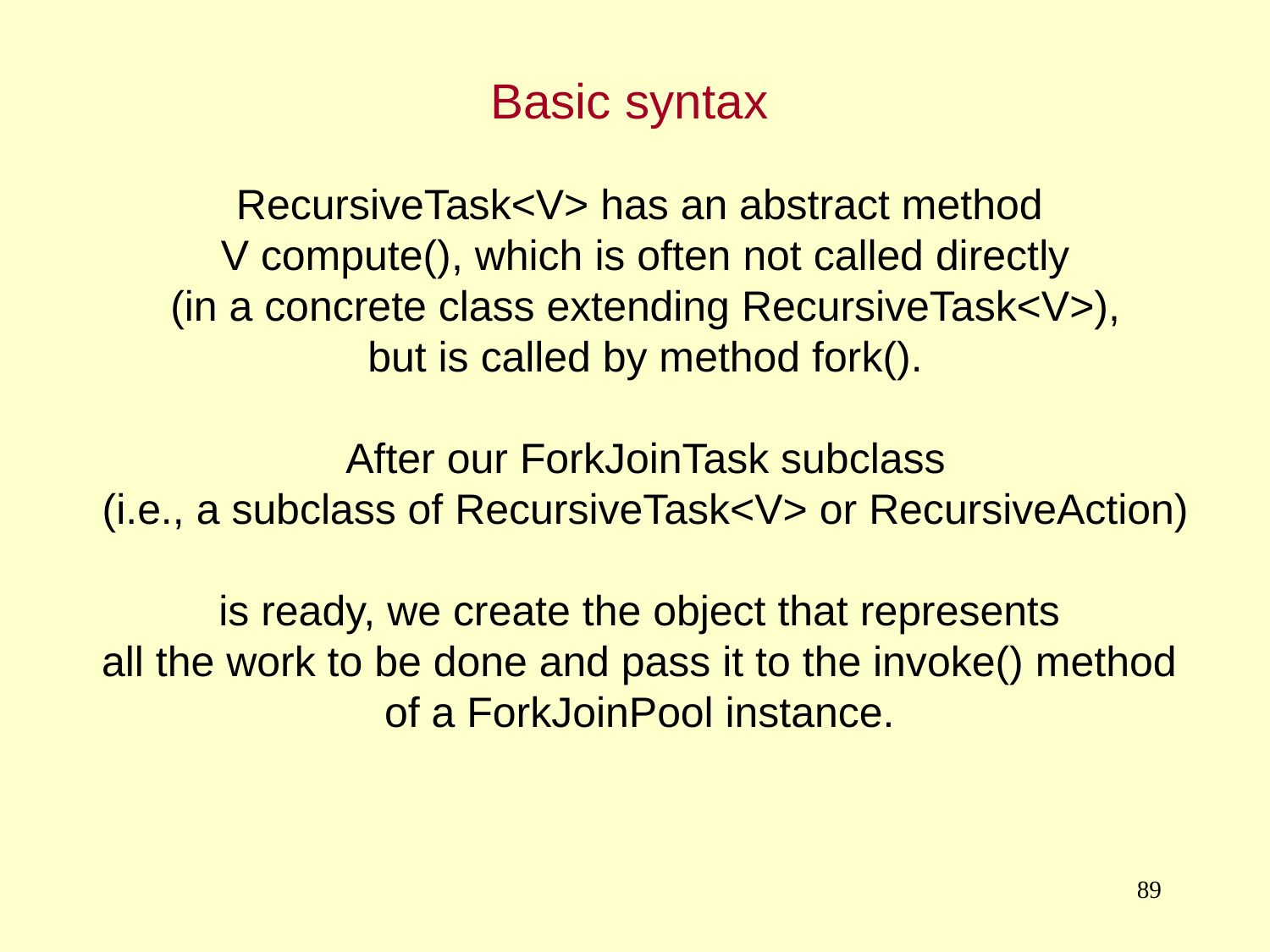

Basic syntax
RecursiveTask<V> has an abstract method
V compute(), which is often not called directly
(in a concrete class extending RecursiveTask<V>),
but is called by method fork().

After our ForkJoinTask subclass
(i.e., a subclass of RecursiveTask<V> or RecursiveAction)
is ready, we create the object that represents
all the work to be done and pass it to the invoke() method
of a ForkJoinPool instance.
89